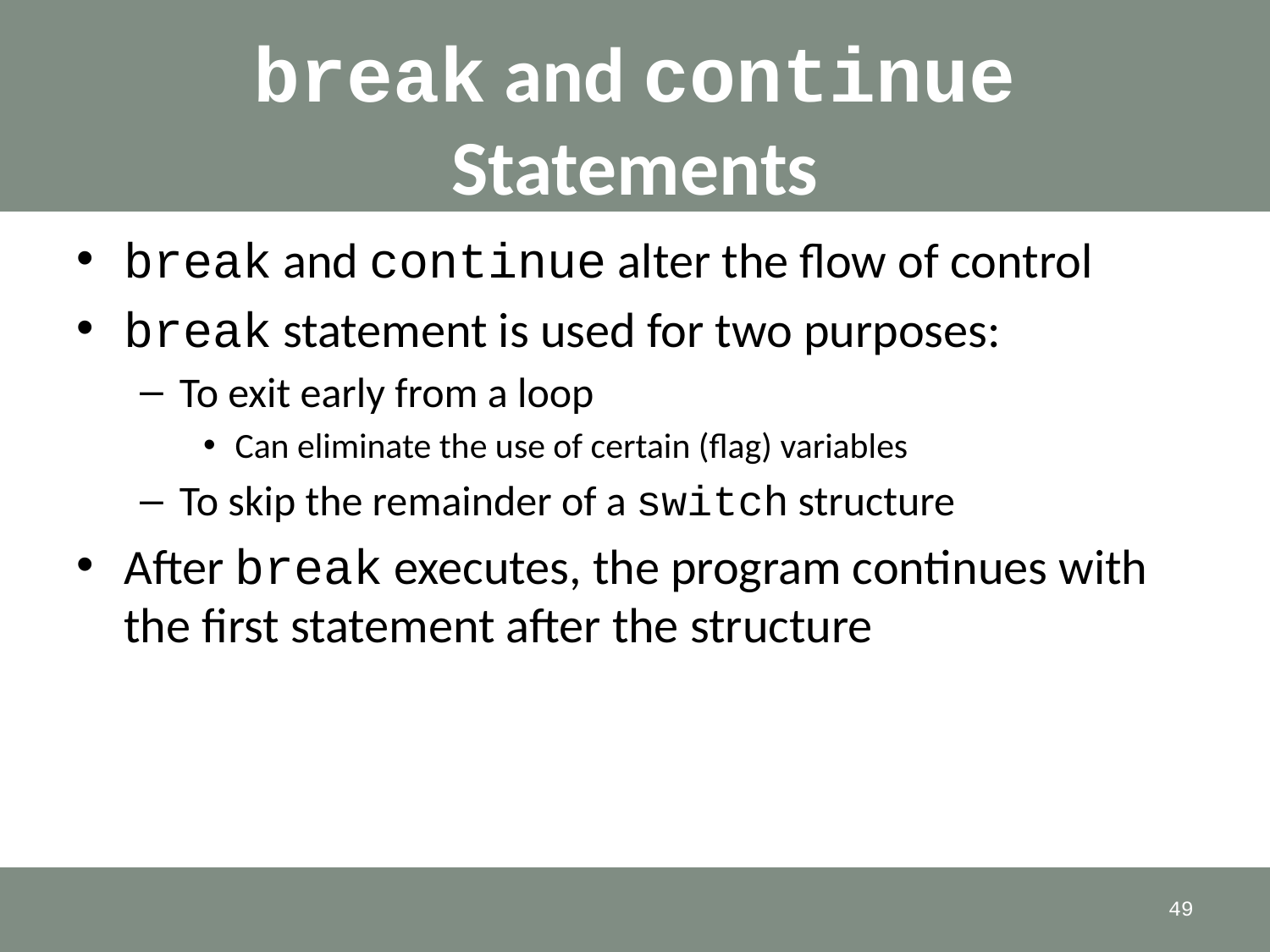

# break and continue Statements
break and continue alter the flow of control
break statement is used for two purposes:
To exit early from a loop
Can eliminate the use of certain (flag) variables
To skip the remainder of a switch structure
After break executes, the program continues with the first statement after the structure
49